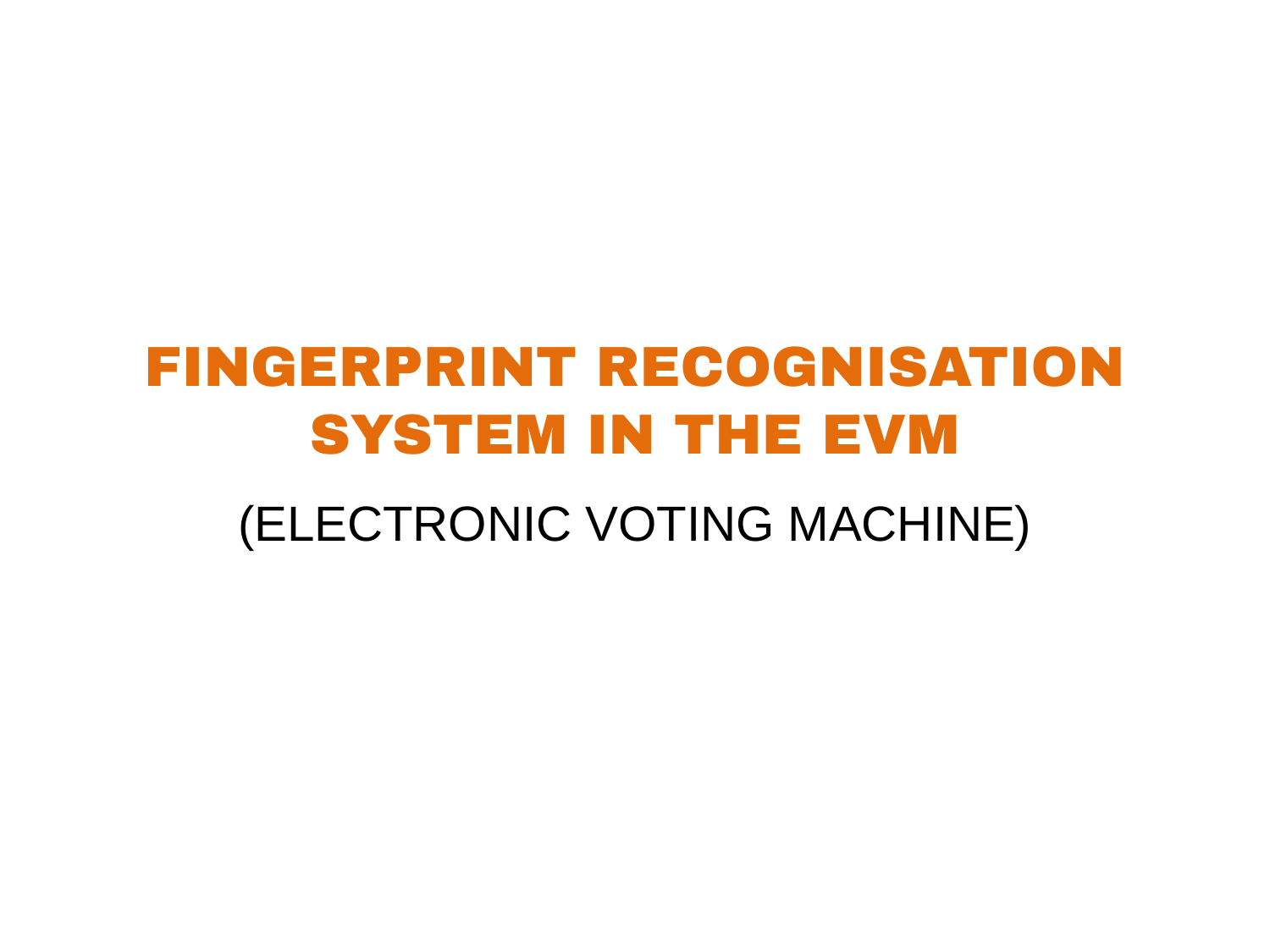

# FINGERPRINT RECOGNISATION SYSTEM IN THE EVM
(ELECTRONIC VOTING MACHINE)